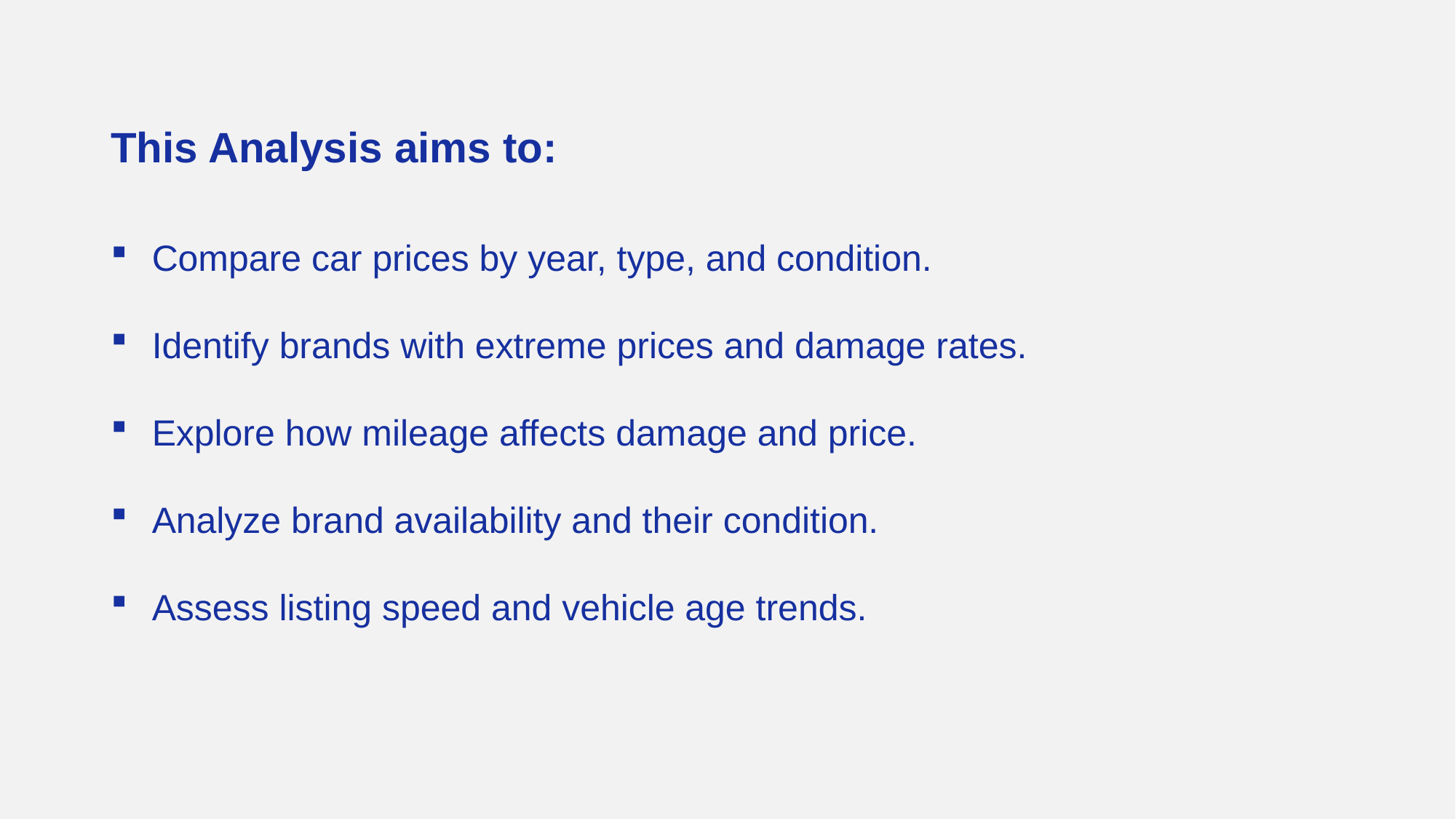

This Analysis aims to:

Compare car prices by year, type, and condition.
Identify brands with extreme prices and damage rates.
Explore how mileage affects damage and price.
Analyze brand availability and their condition.
Assess listing speed and vehicle age trends.